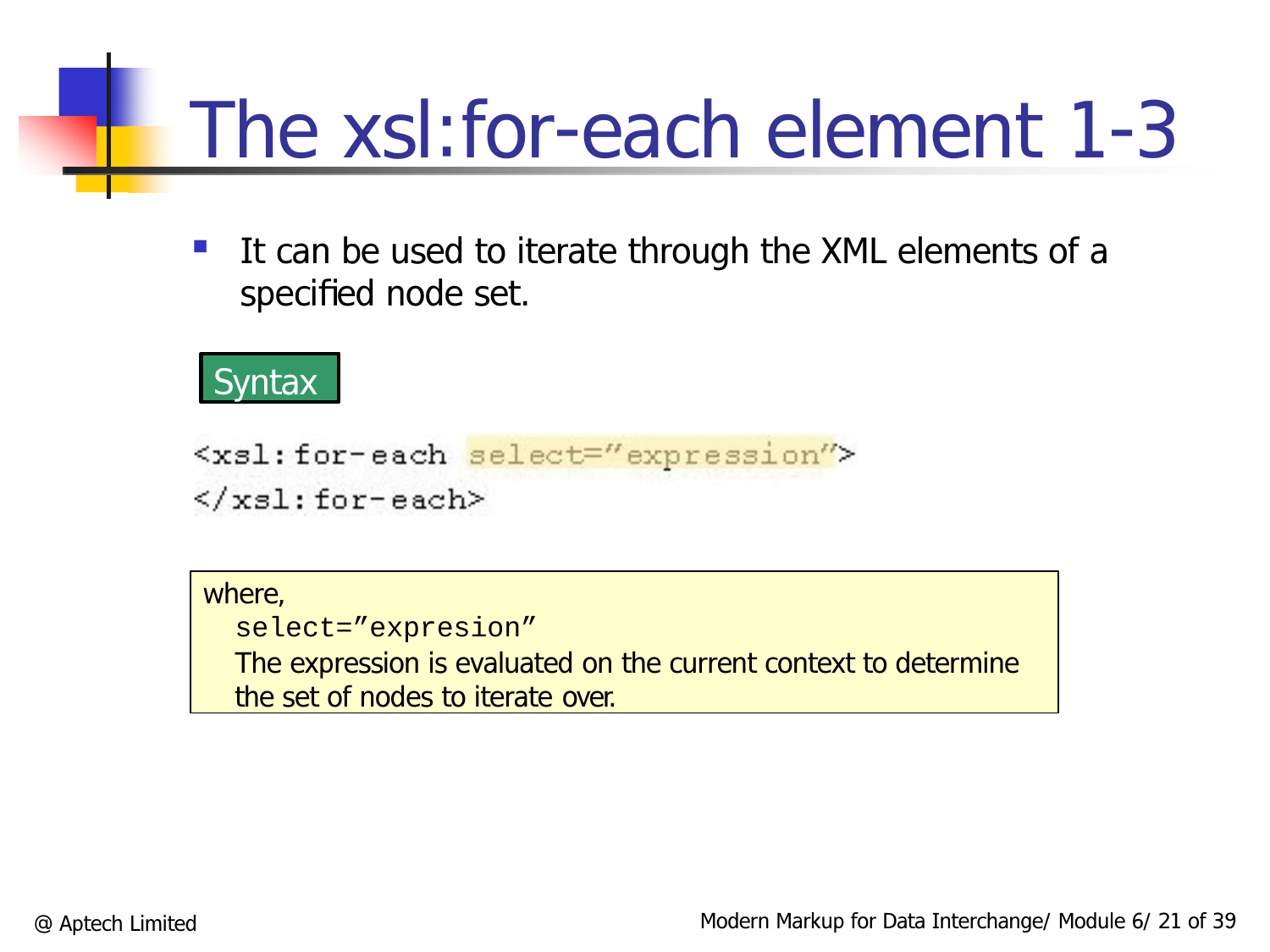

# The xsl:for-each element 1-3

It can be used to iterate through the XML elements of a
specified node set.
Syntax

where,
select=”expresion”
The expression is evaluated on the current context to determine  the set of nodes to iterate over.
@ Aptech Limited
Modern Markup for Data Interchange/ Module 6/ 21 of 39